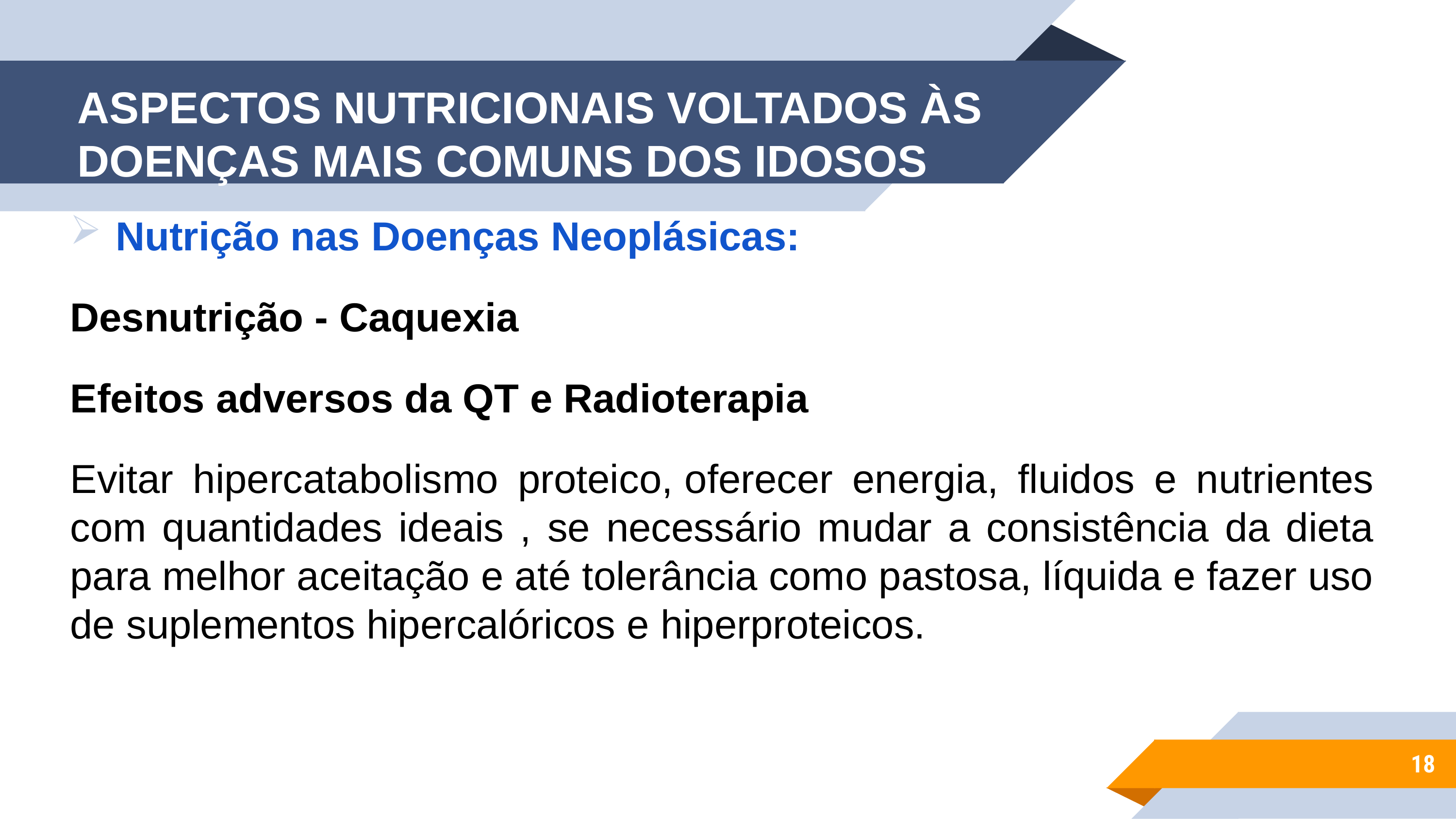

# ASPECTOS NUTRICIONAIS VOLTADOS ÀS DOENÇAS MAIS COMUNS DOS IDOSOS
Nutrição nas Doenças Neoplásicas:
Desnutrição - Caquexia
Efeitos adversos da QT e Radioterapia
Evitar hipercatabolismo proteico, oferecer energia, fluidos e nutrientes com quantidades ideais , se necessário mudar a consistência da dieta para melhor aceitação e até tolerância como pastosa, líquida e fazer uso de suplementos hipercalóricos e hiperproteicos.
18